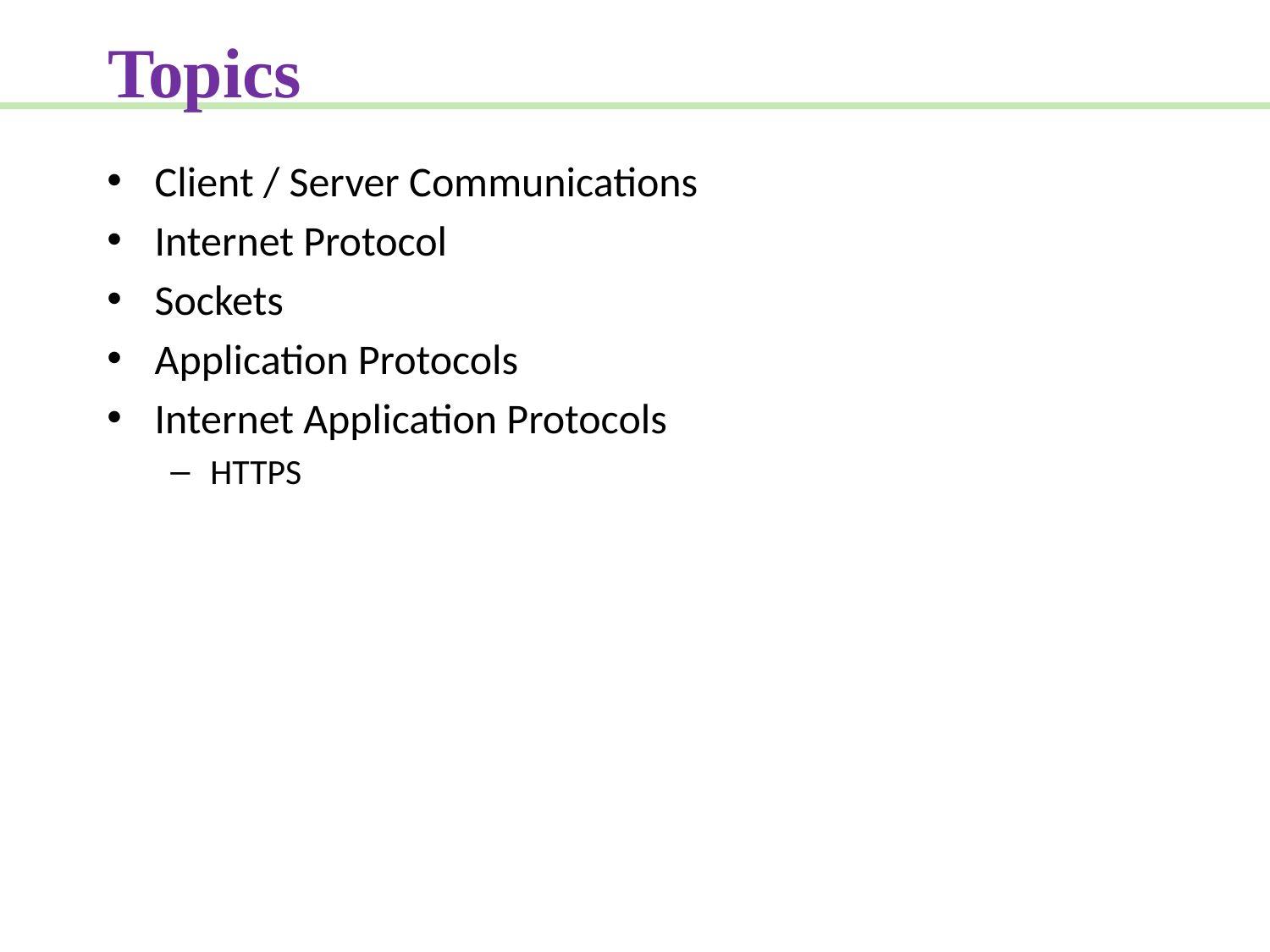

# Topics
Client / Server Communications
Internet Protocol
Sockets
Application Protocols
Internet Application Protocols
HTTPS